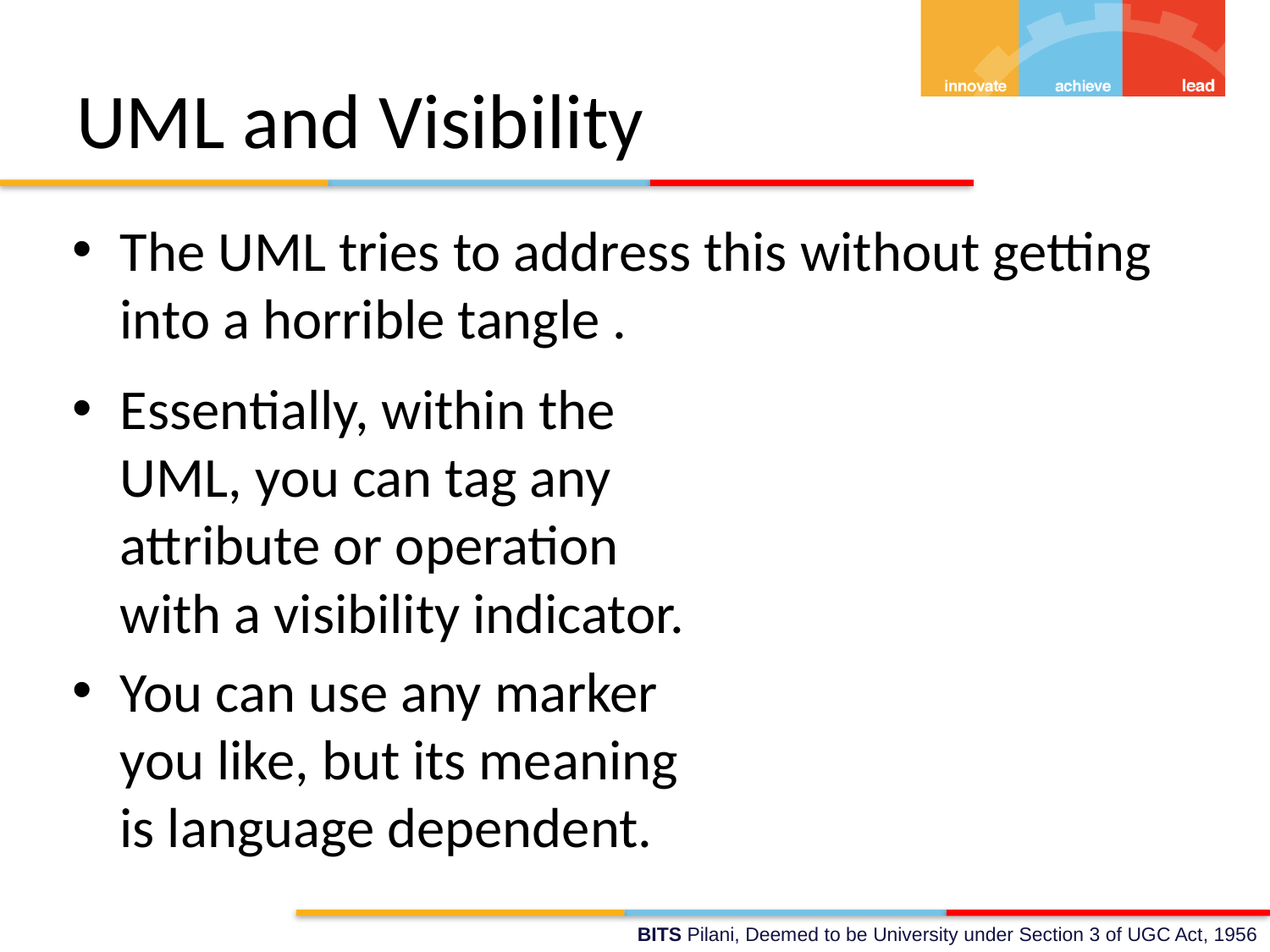

# UML and Visibility
The UML tries to address this without getting into a horrible tangle .
Essentially, within the UML, you can tag any attribute or operation with a visibility indicator.
You can use any marker you like, but its meaning is language dependent.